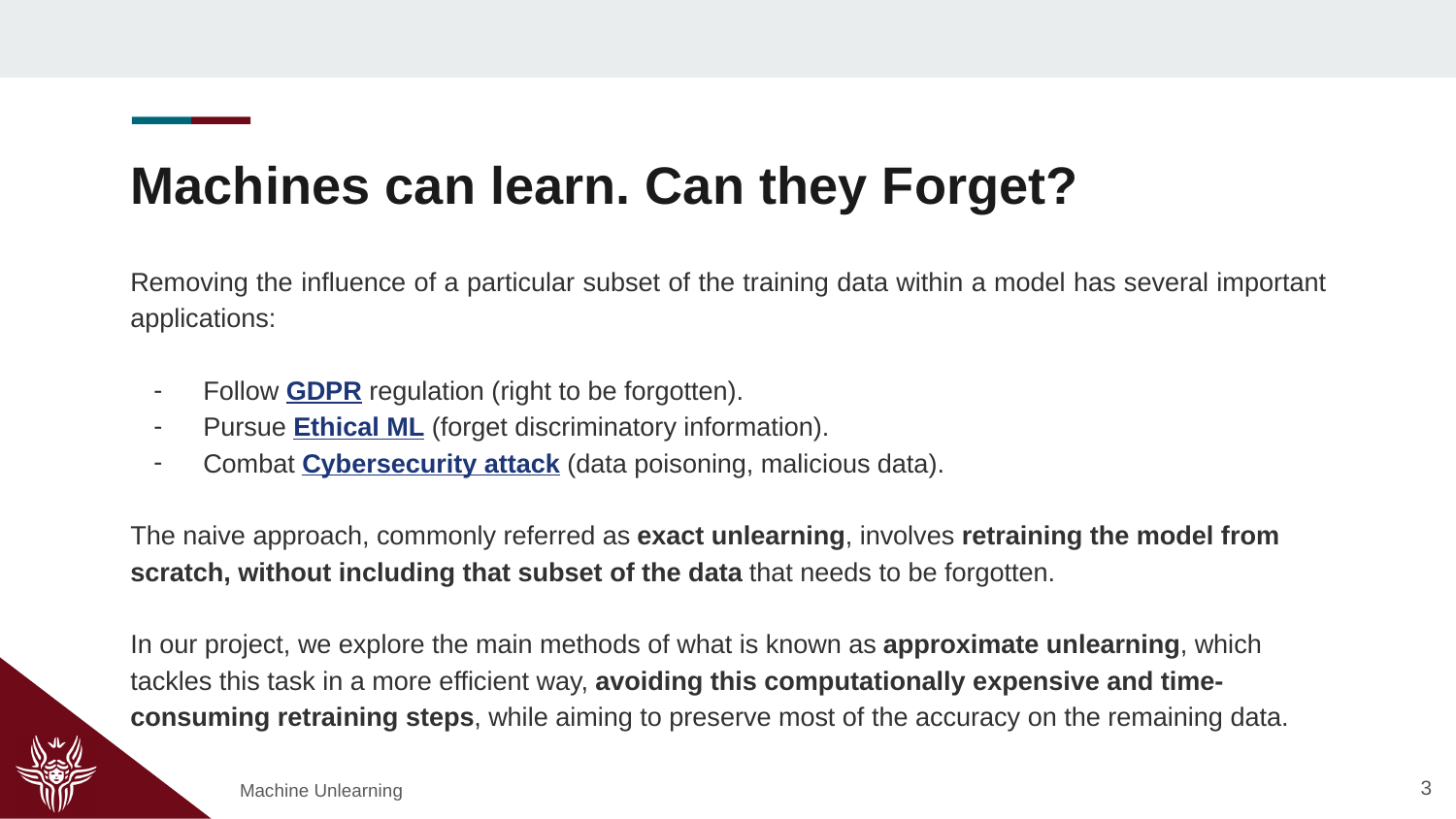

# Machines can learn. Can they Forget?
Removing the influence of a particular subset of the training data within a model has several important applications:

Follow GDPR regulation (right to be forgotten).
Pursue Ethical ML (forget discriminatory information).
Combat Cybersecurity attack (data poisoning, malicious data).

The naive approach, commonly referred as exact unlearning, involves retraining the model from scratch, without including that subset of the data that needs to be forgotten.

In our project, we explore the main methods of what is known as approximate unlearning, which tackles this task in a more efficient way, avoiding this computationally expensive and time-consuming retraining steps, while aiming to preserve most of the accuracy on the remaining data.

3
Machine Unlearning